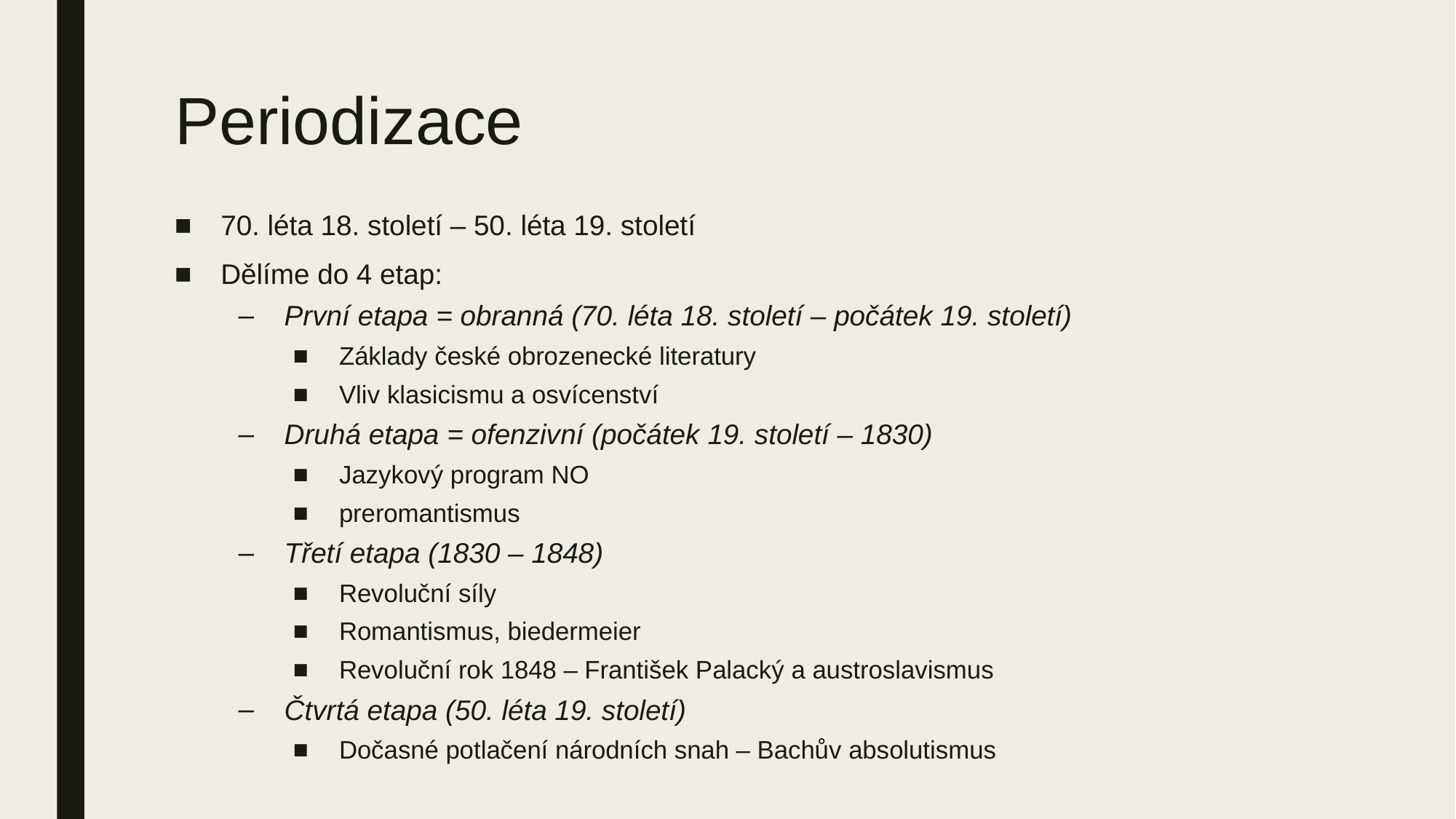

# Periodizace
70. léta 18. století – 50. léta 19. století
Dělíme do 4 etap:
První etapa = obranná (70. léta 18. století – počátek 19. století)
Základy české obrozenecké literatury
Vliv klasicismu a osvícenství
Druhá etapa = ofenzivní (počátek 19. století – 1830)
Jazykový program NO
preromantismus
Třetí etapa (1830 – 1848)
Revoluční síly
Romantismus, biedermeier
Revoluční rok 1848 – František Palacký a austroslavismus
Čtvrtá etapa (50. léta 19. století)
Dočasné potlačení národních snah – Bachův absolutismus